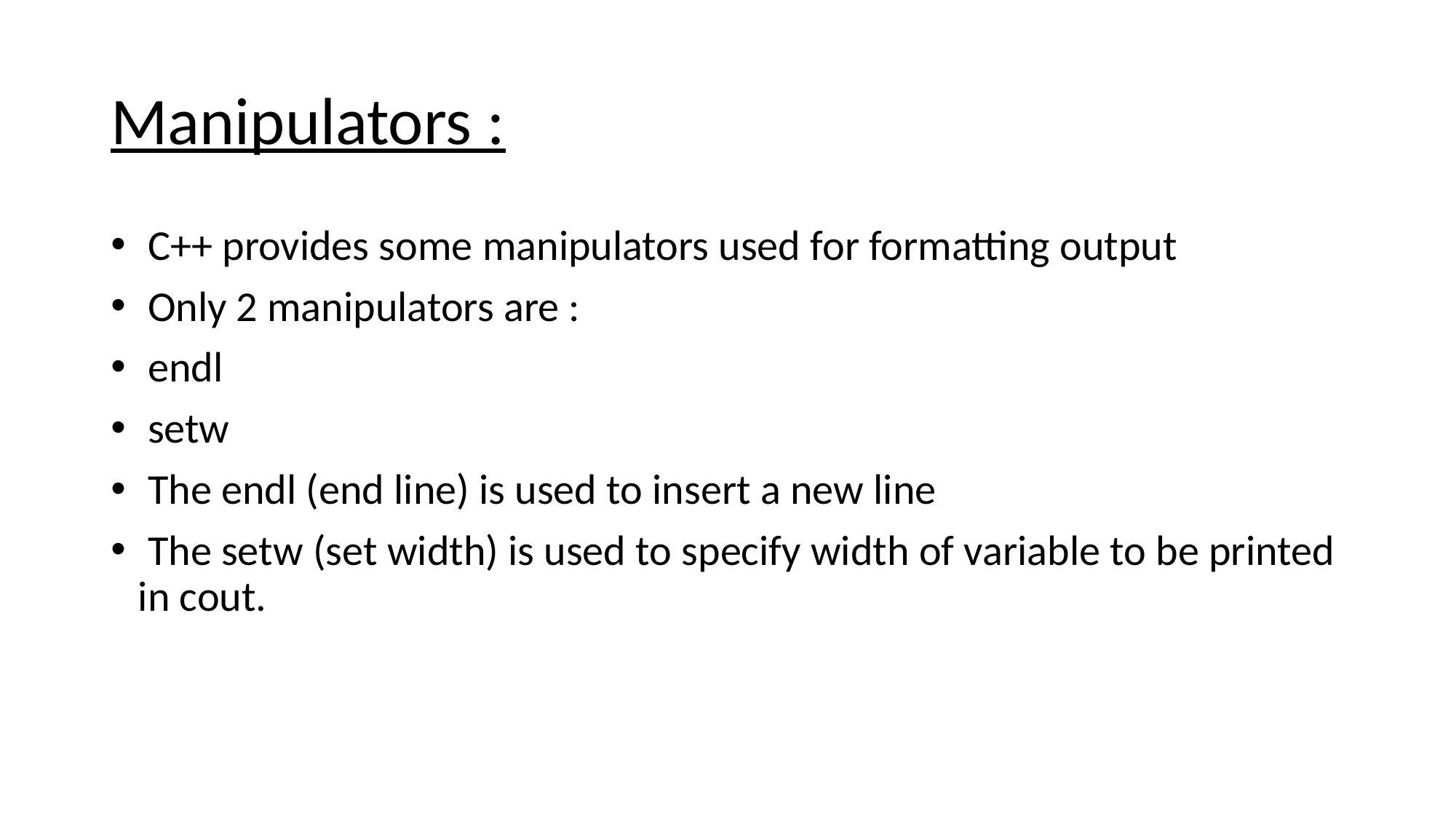

# Manipulators :
 C++ provides some manipulators used for formatting output
 Only 2 manipulators are :
 endl
 setw
 The endl (end line) is used to insert a new line
 The setw (set width) is used to specify width of variable to be printed in cout.